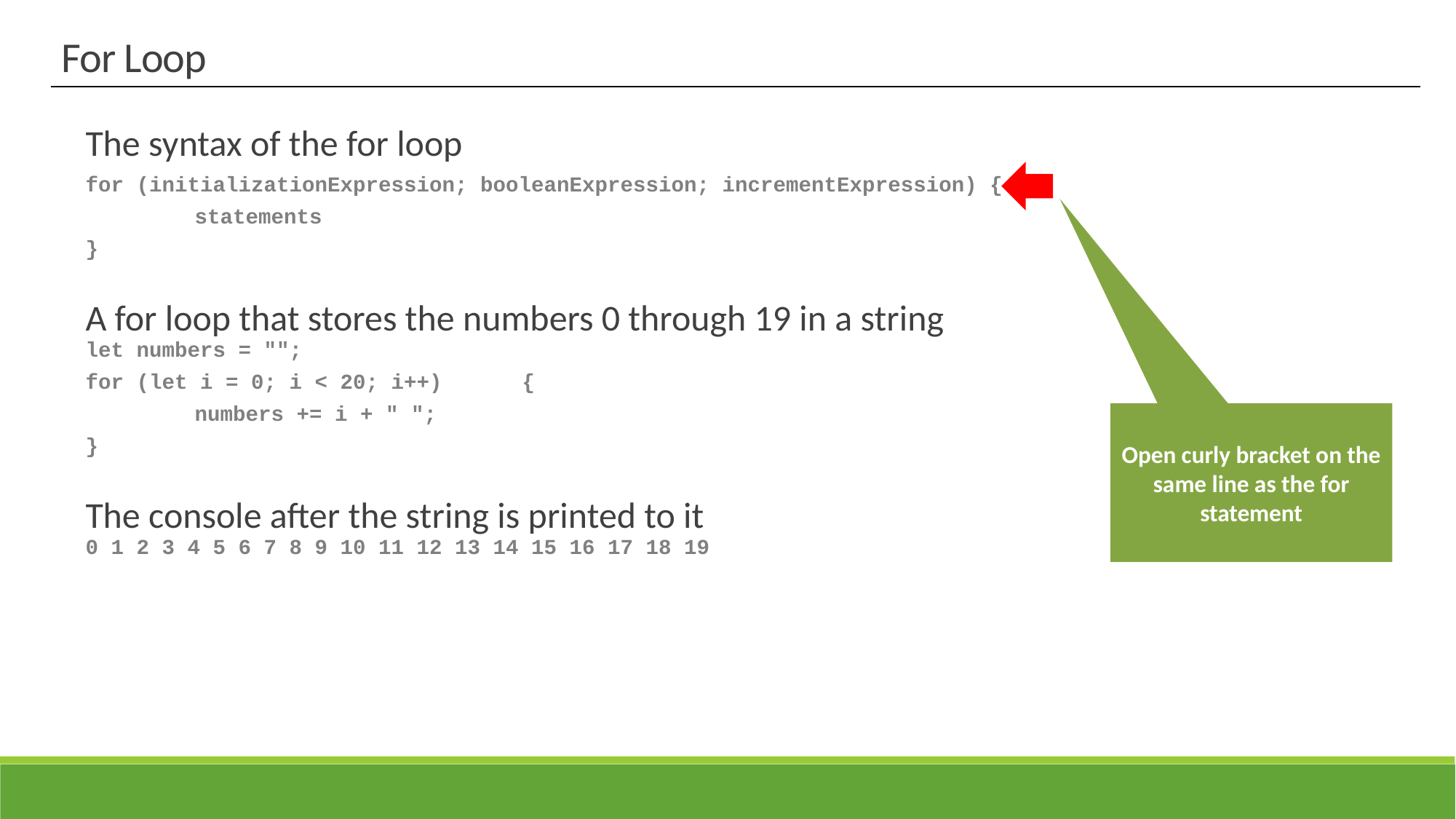

For Loop
The syntax of the for loop
for (initializationExpression; booleanExpression; incrementExpression) {
	statements
}
A for loop that stores the numbers 0 through 19 in a string
let numbers = "";
for (let i = 0; i < 20; i++)	{
	numbers += i + " ";
}
The console after the string is printed to it
0 1 2 3 4 5 6 7 8 9 10 11 12 13 14 15 16 17 18 19

Open curly bracket on the same line as the for statement